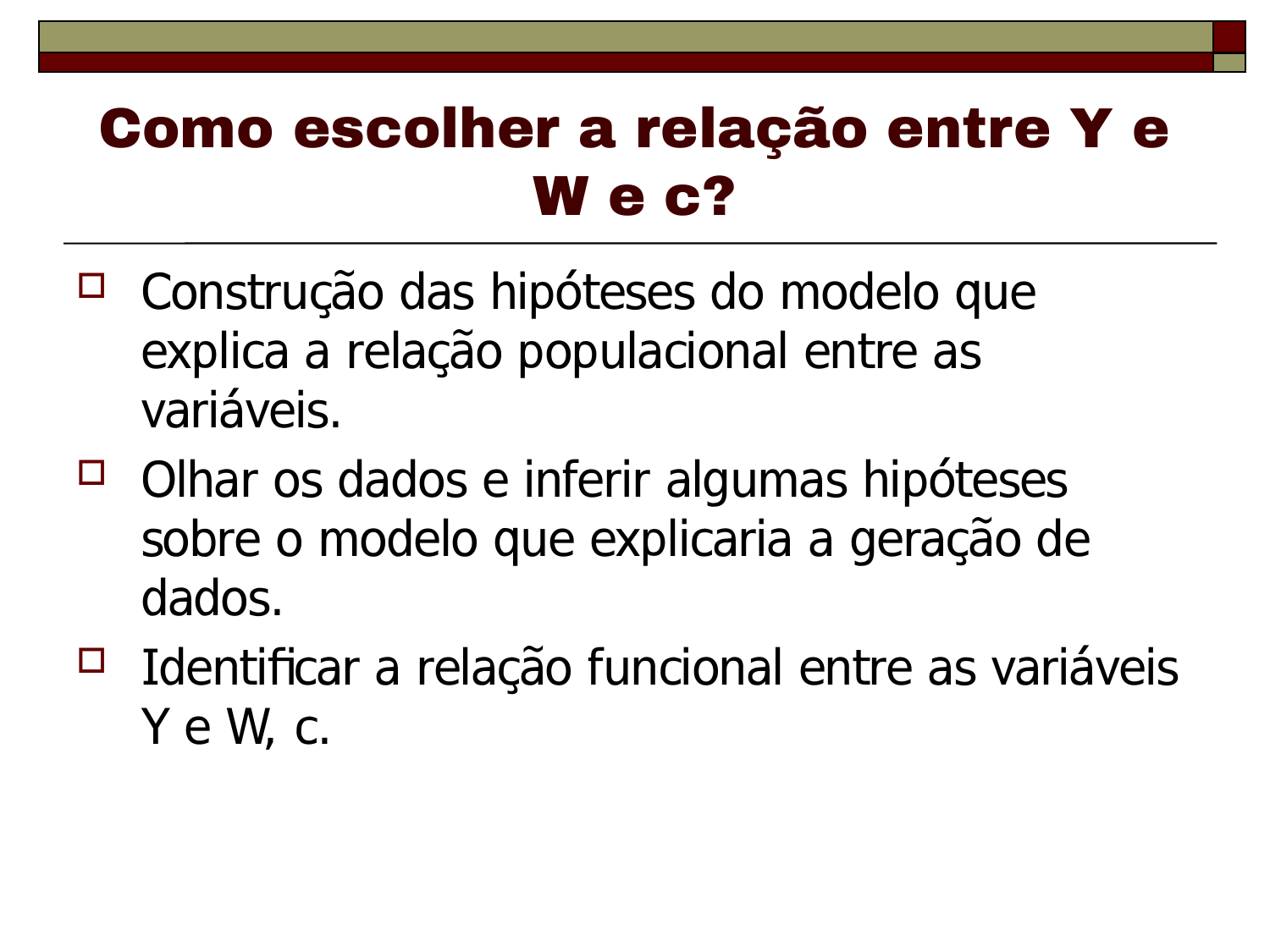

# Como escolher a relação entre Y e W e c?
Construção das hipóteses do modelo que explica a relação populacional entre as variáveis.
Olhar os dados e inferir algumas hipóteses sobre o modelo que explicaria a geração de dados.
Identificar a relação funcional entre as variáveis Y e W, c.